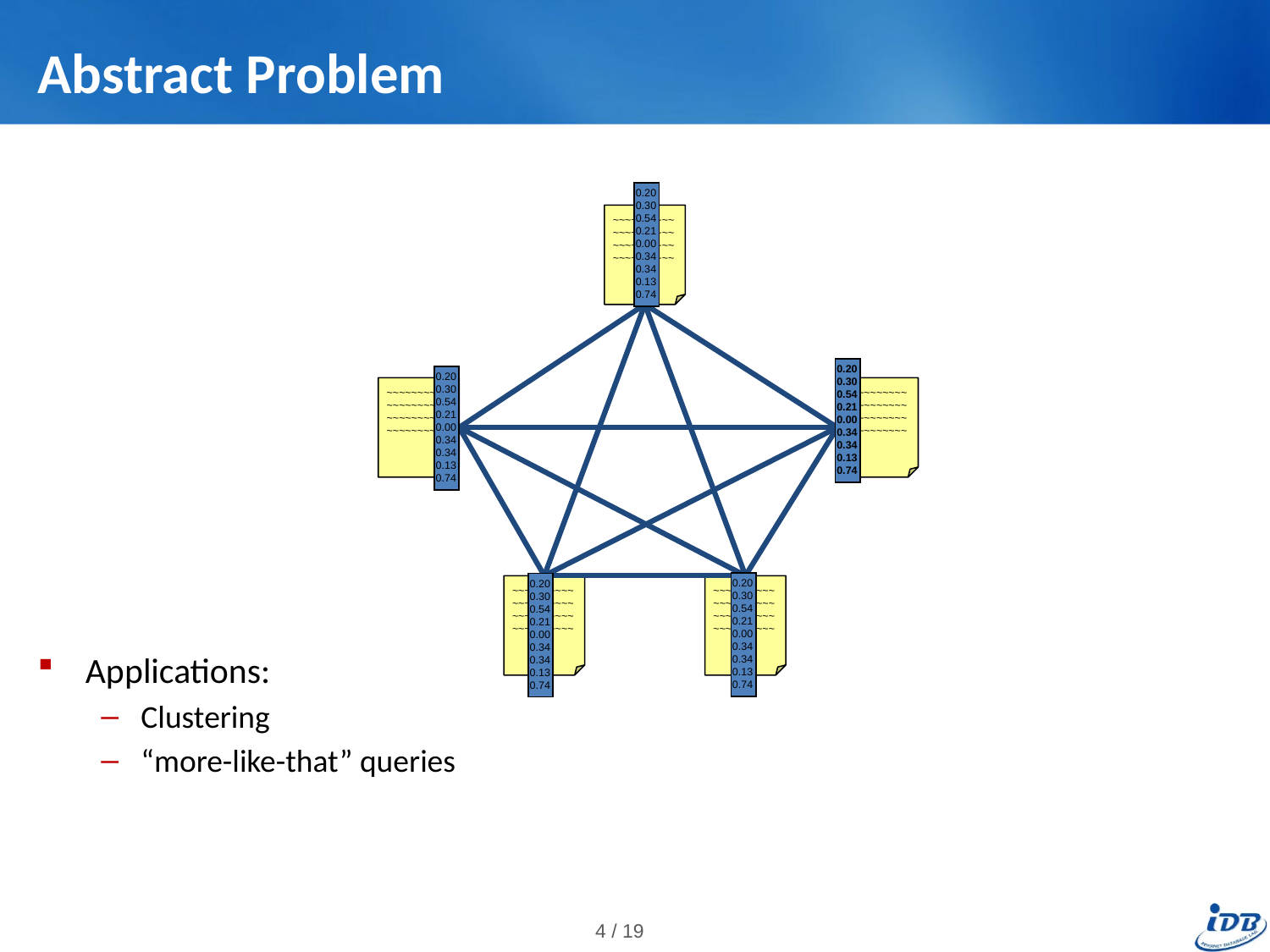

# Abstract Problem

Applications:
Clustering
“more-like-that” queries

0.20
0.30
0.54
0.21
0.00
0.34
0.34
0.13
0.74

~~~~~~~~~~~~~~~~~~~~~~~~~~~~~~~~~~~~~~~~

0.20
0.30
0.54
0.21
0.00
0.34
0.34
0.13
0.74

0.20
0.30
0.54
0.21
0.00
0.34
0.34
0.13
0.74

~~~~~~~~~~~~~~~~~~~~~~~~~~~~~~~~~~~~~~~~

~~~~~~~~~~~~~~~~~~~~~~~~~~~~~~~~~~~~~~~~

0.20
0.30
0.54
0.21
0.00
0.34
0.34
0.13
0.74

0.20
0.30
0.54
0.21
0.00
0.34
0.34
0.13
0.74

~~~~~~~~~~~~~~~~~~~~~~~~~~~~~~~~~~~~~~~~

~~~~~~~~~~~~~~~~~~~~~~~~~~~~~~~~~~~~~~~~